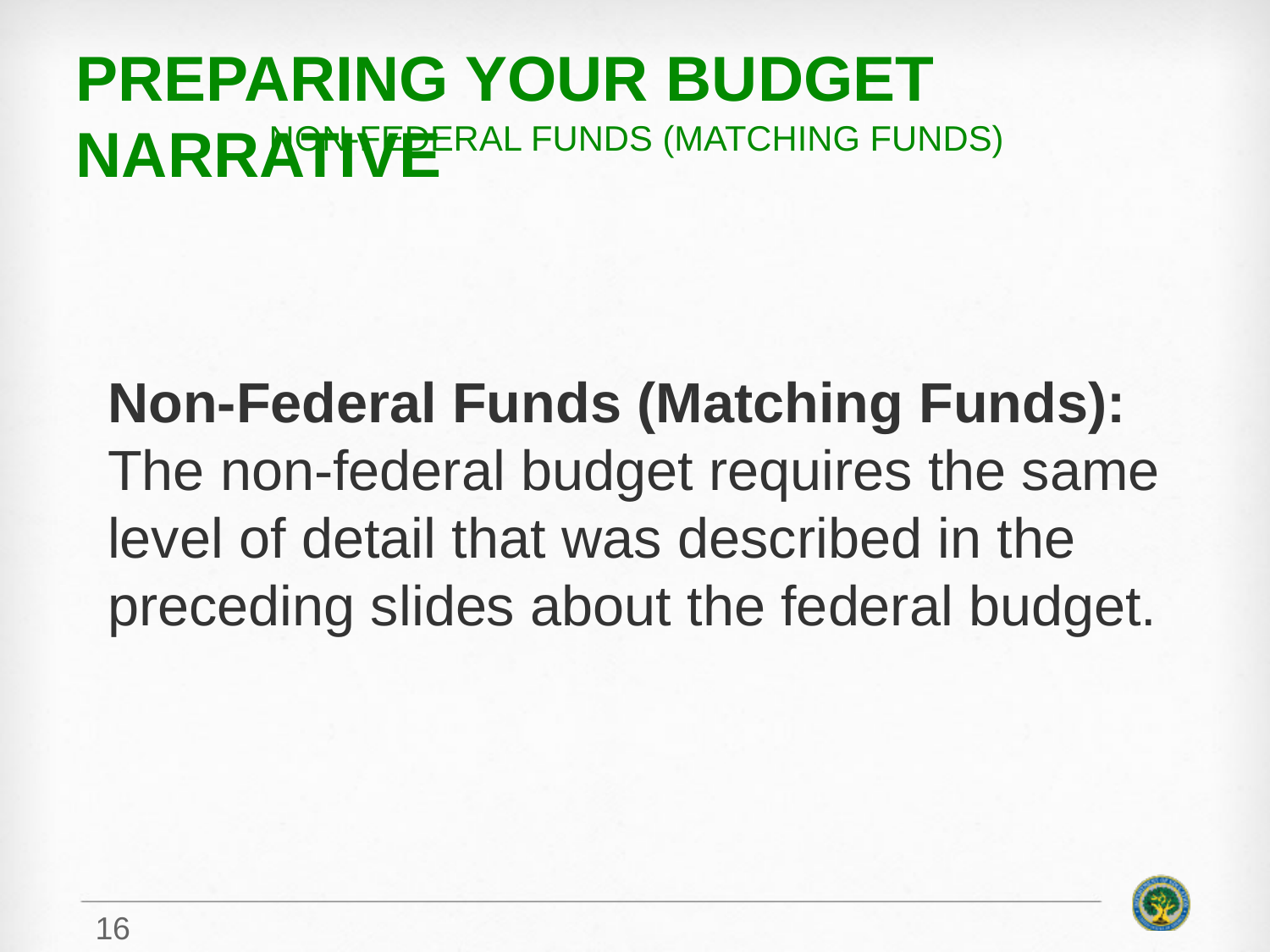

# Preparing your Budget Narrative
Non-Federal Funds (Matching Funds)

Non-Federal Funds (Matching Funds): The non-federal budget requires the same level of detail that was described in the preceding slides about the federal budget.

16